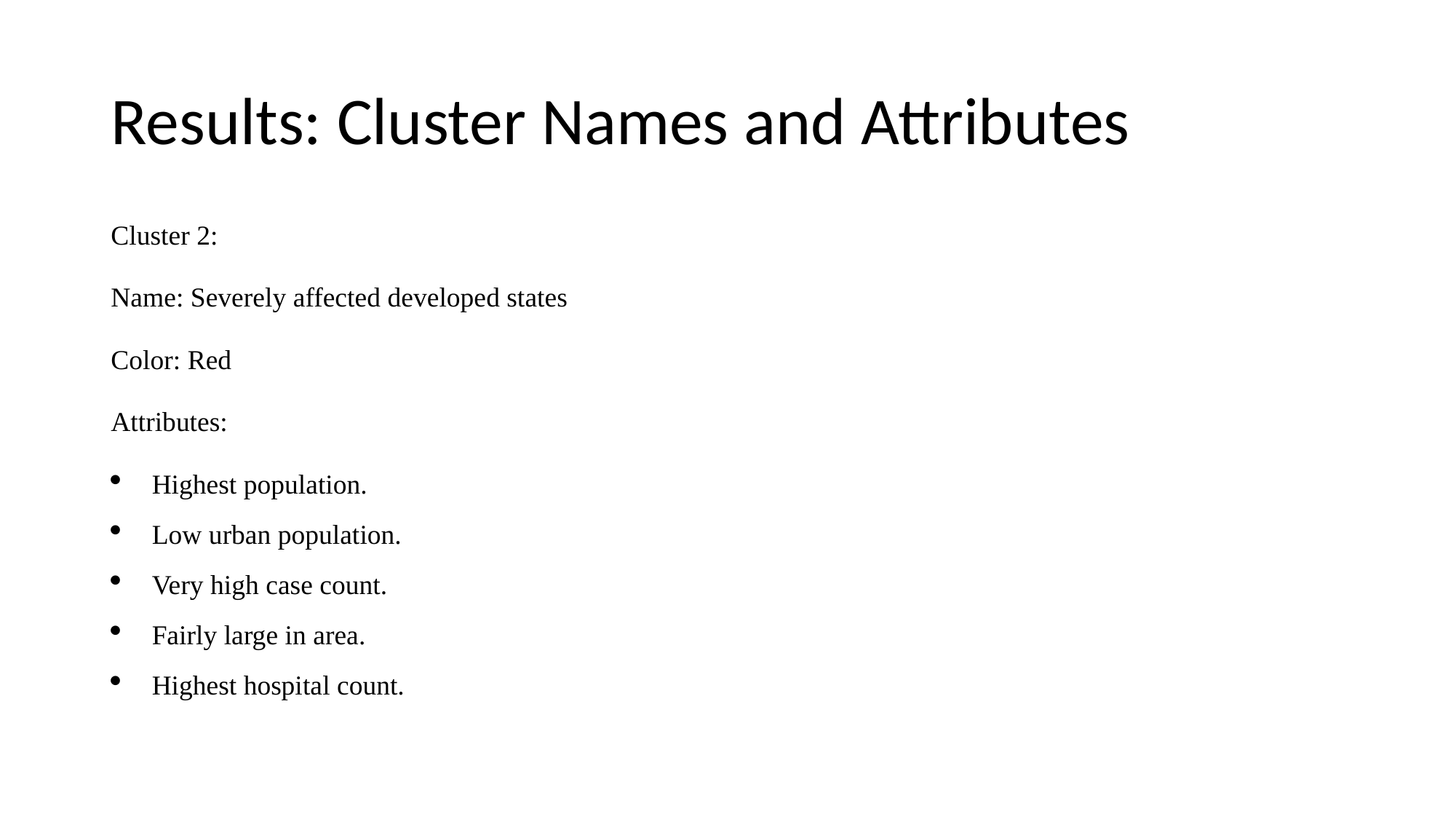

# Results: Cluster Names and Attributes
Cluster 2:
Name: Severely affected developed states
Color: Red
Attributes:
Highest population.
Low urban population.
Very high case count.
Fairly large in area.
Highest hospital count.